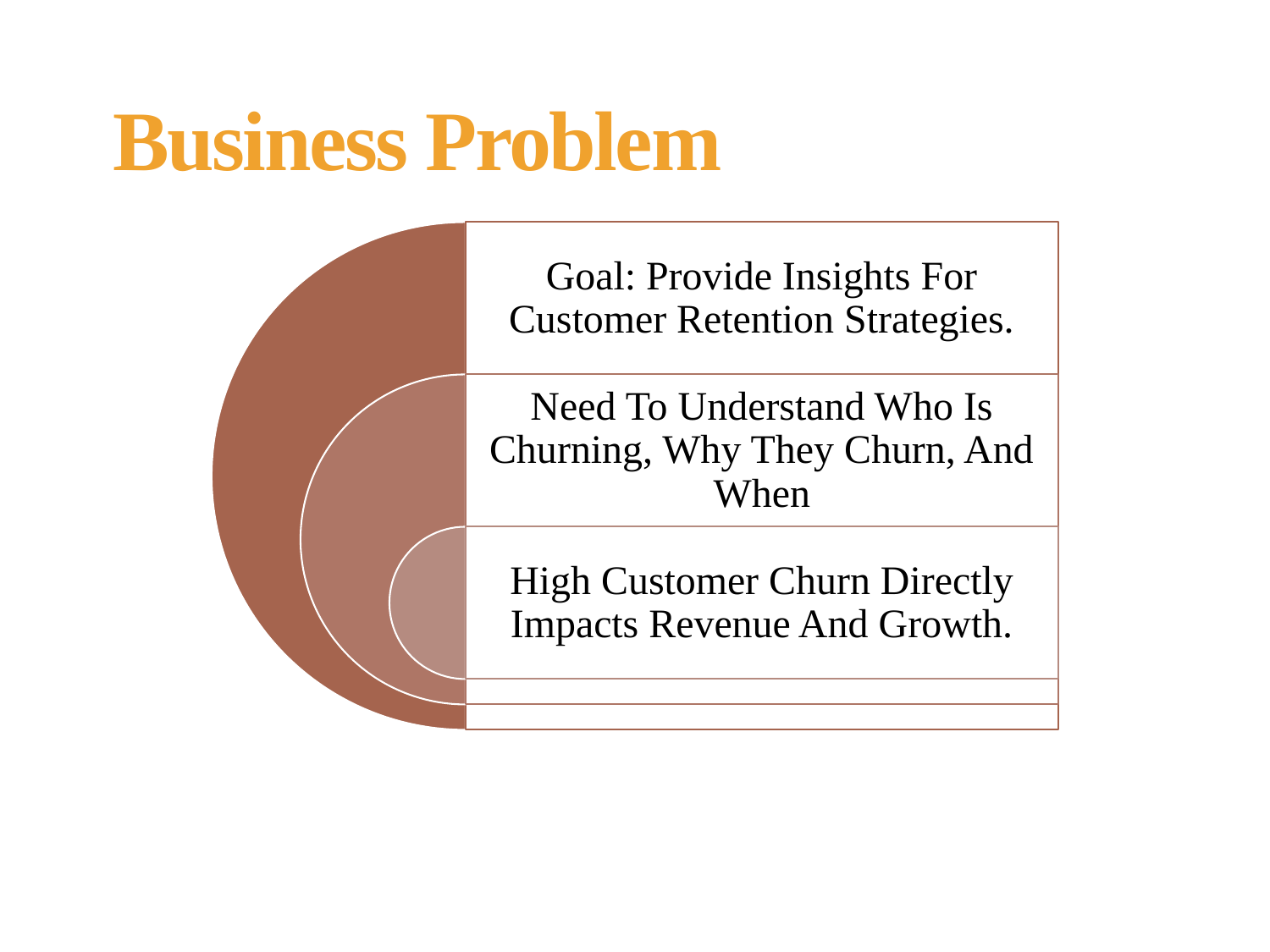

# Business Problem
Goal: Provide Insights For Customer Retention Strategies.
Need To Understand Who Is Churning, Why They Churn, And When
High Customer Churn Directly Impacts Revenue And Growth.